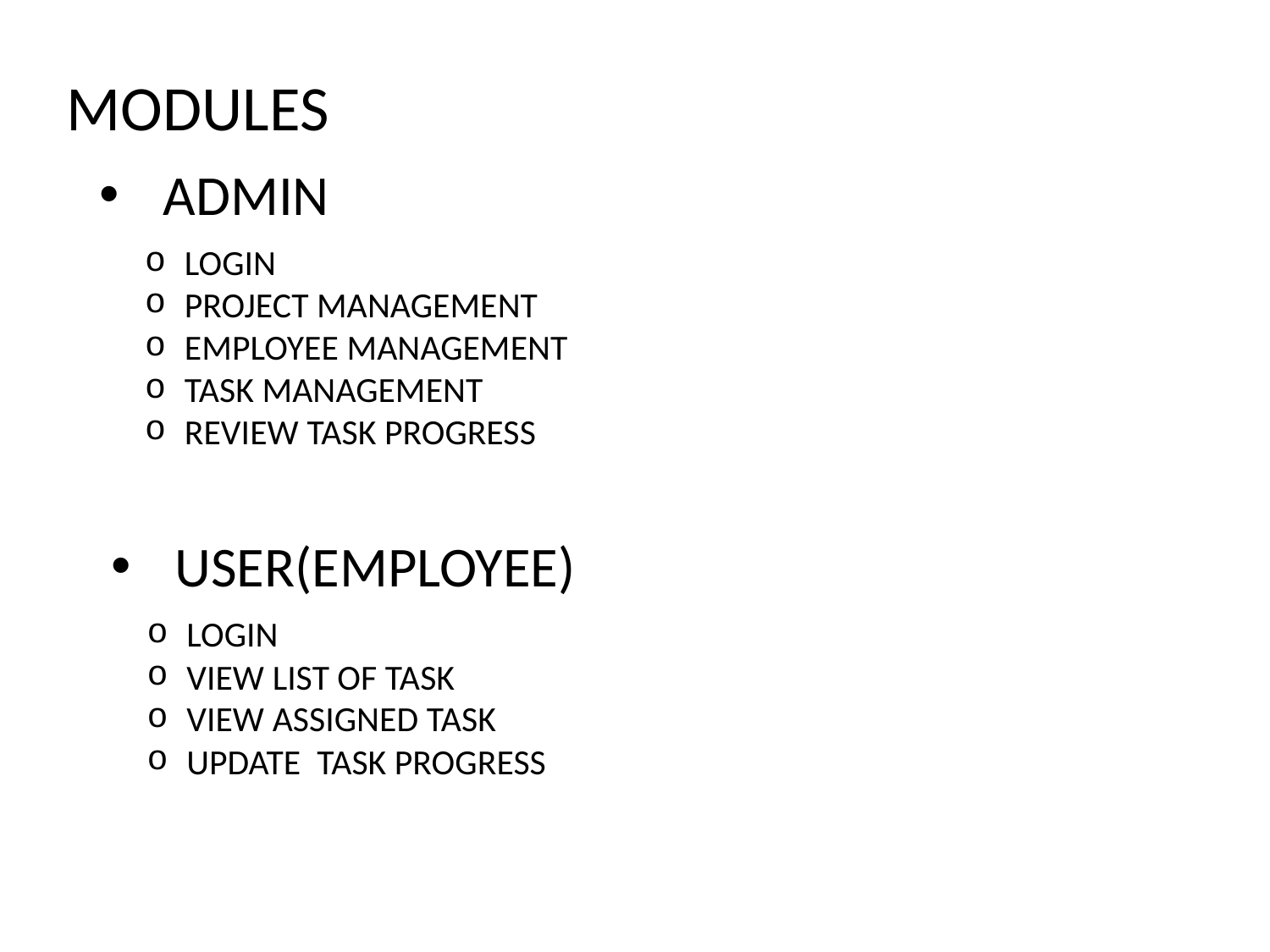

MODULES
ADMIN
LOGIN
PROJECT MANAGEMENT
EMPLOYEE MANAGEMENT
TASK MANAGEMENT
REVIEW TASK PROGRESS

USER(EMPLOYEE)
LOGIN
VIEW LIST OF TASK
VIEW ASSIGNED TASK
UPDATE  TASK PROGRESS